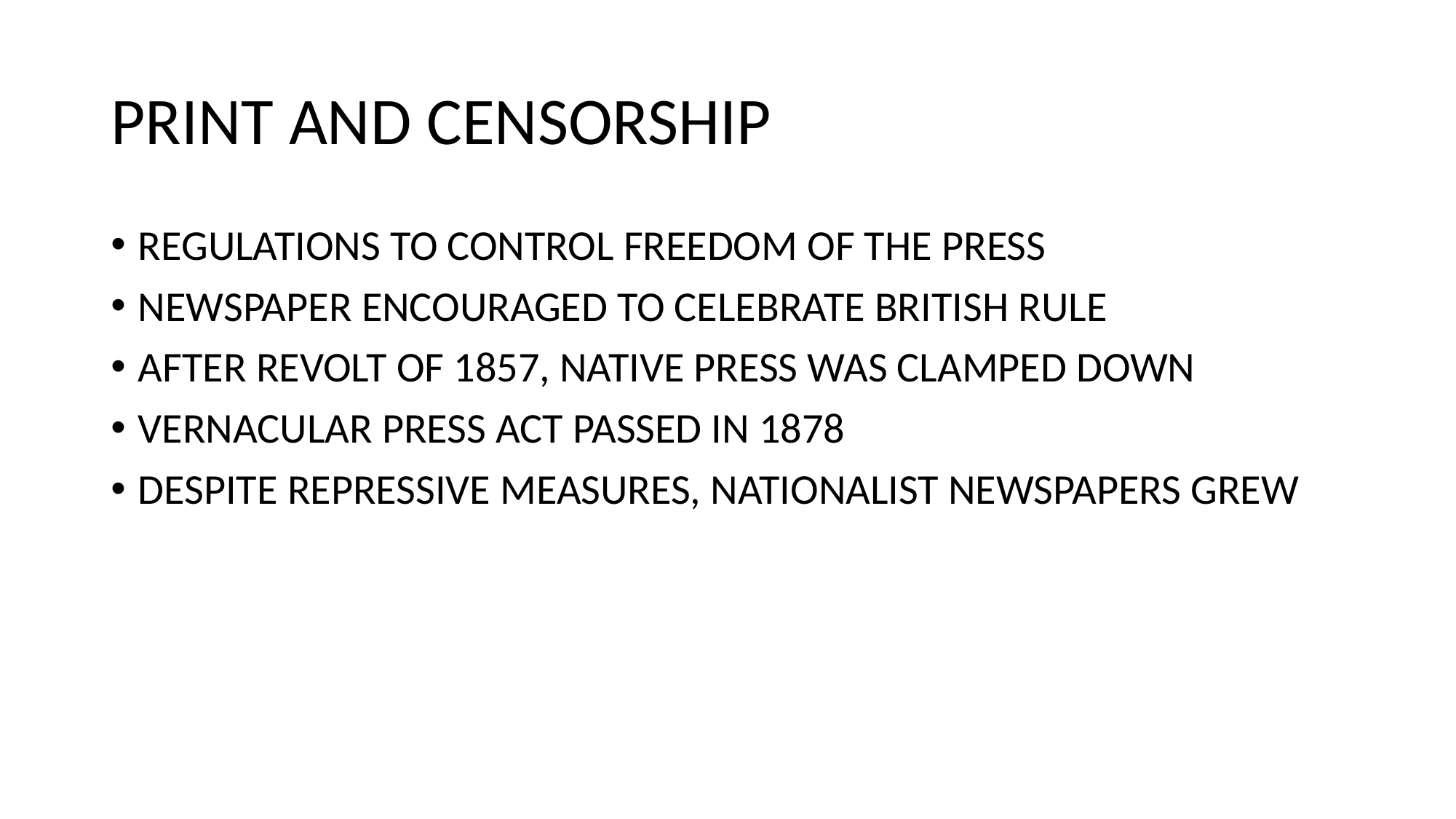

# PRINT AND CENSORSHIP
REGULATIONS TO CONTROL FREEDOM OF THE PRESS
NEWSPAPER ENCOURAGED TO CELEBRATE BRITISH RULE
AFTER REVOLT OF 1857, NATIVE PRESS WAS CLAMPED DOWN
VERNACULAR PRESS ACT PASSED IN 1878
DESPITE REPRESSIVE MEASURES, NATIONALIST NEWSPAPERS GREW